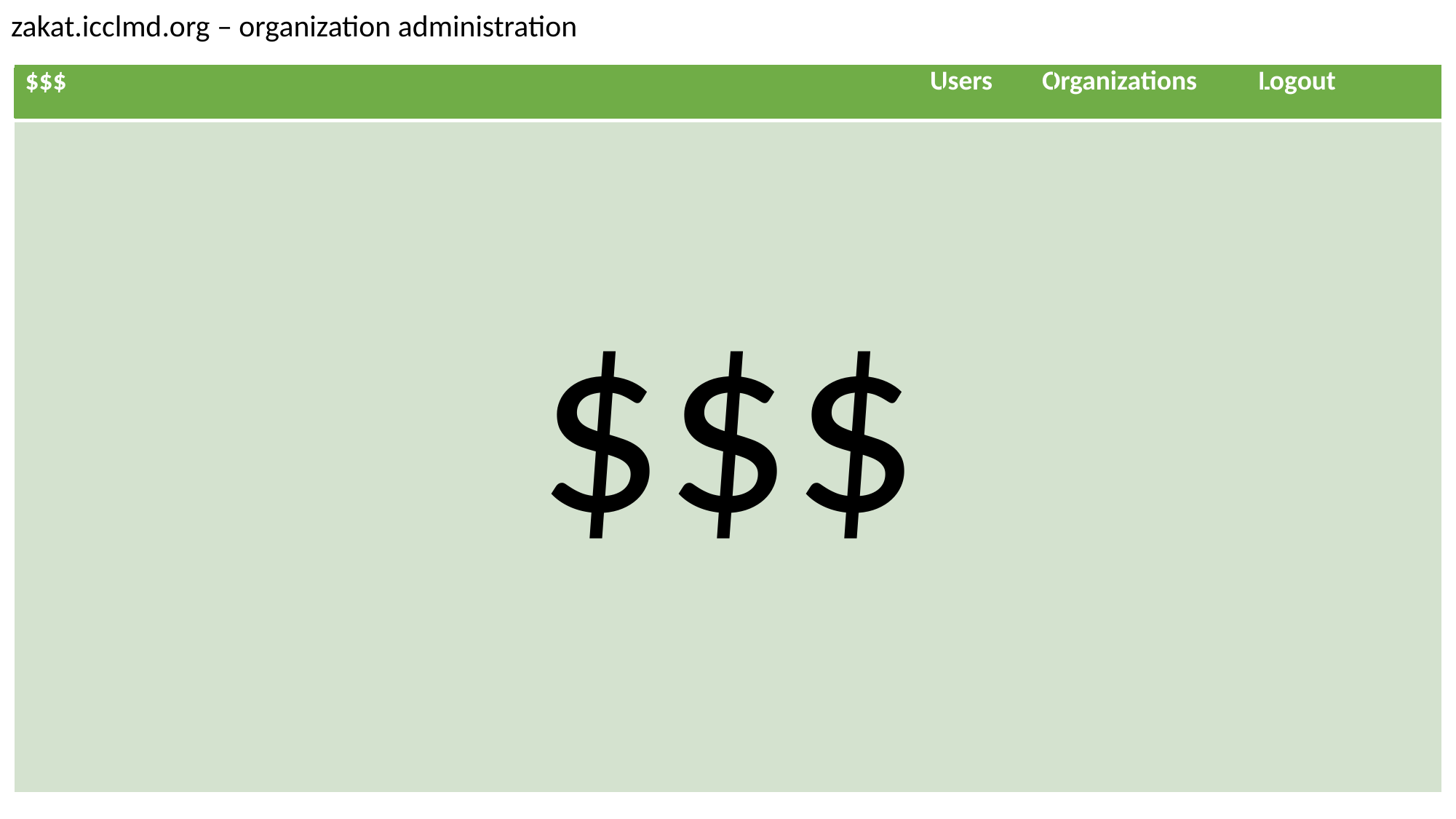

# zakat.icclmd.org – organization administration
| $$$ Users Organizations Logout |
| --- |
|  |

$$$